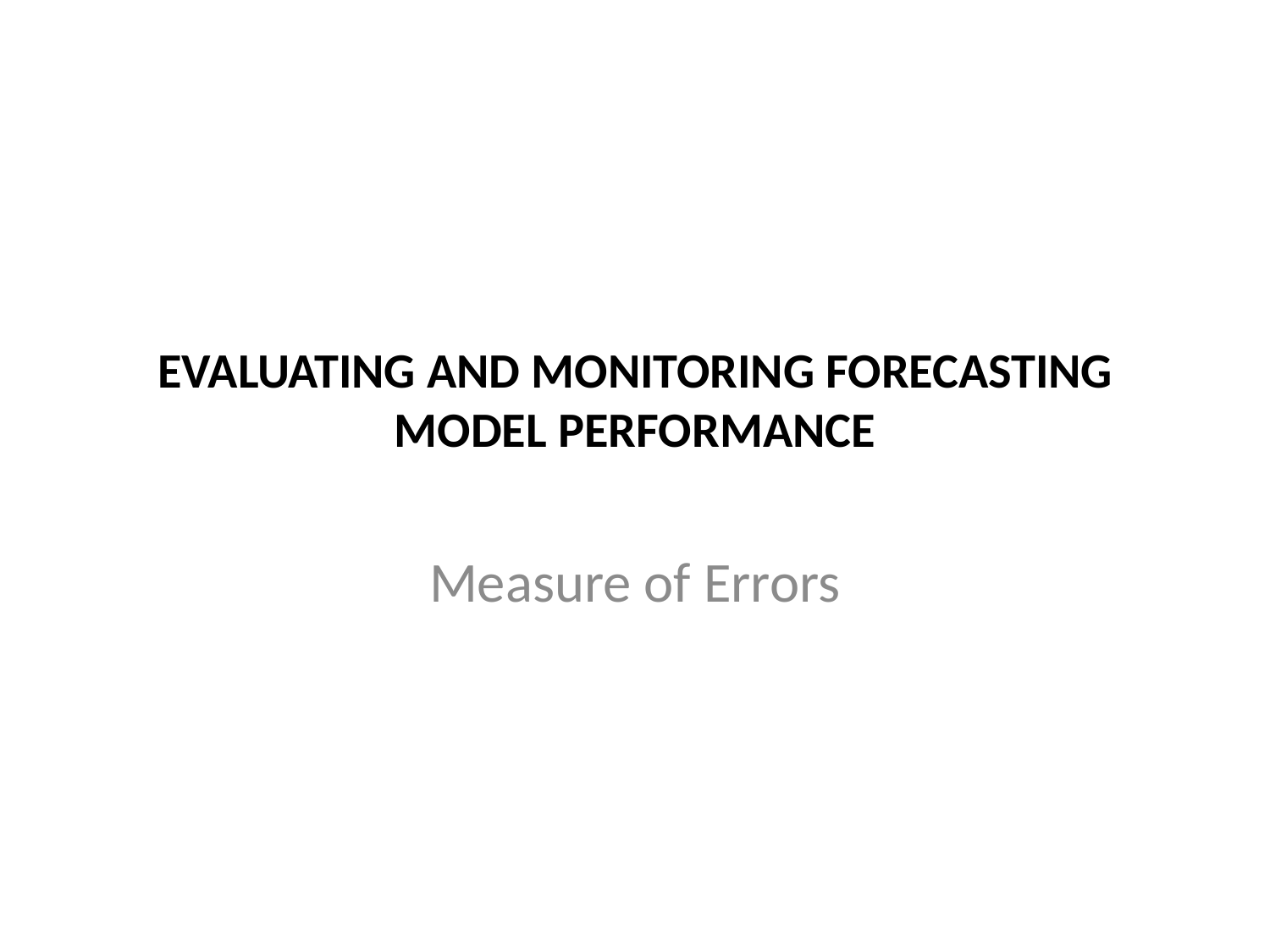

# EVALUATING AND MONITORING FORECASTING MODEL PERFORMANCE
Measure of Errors